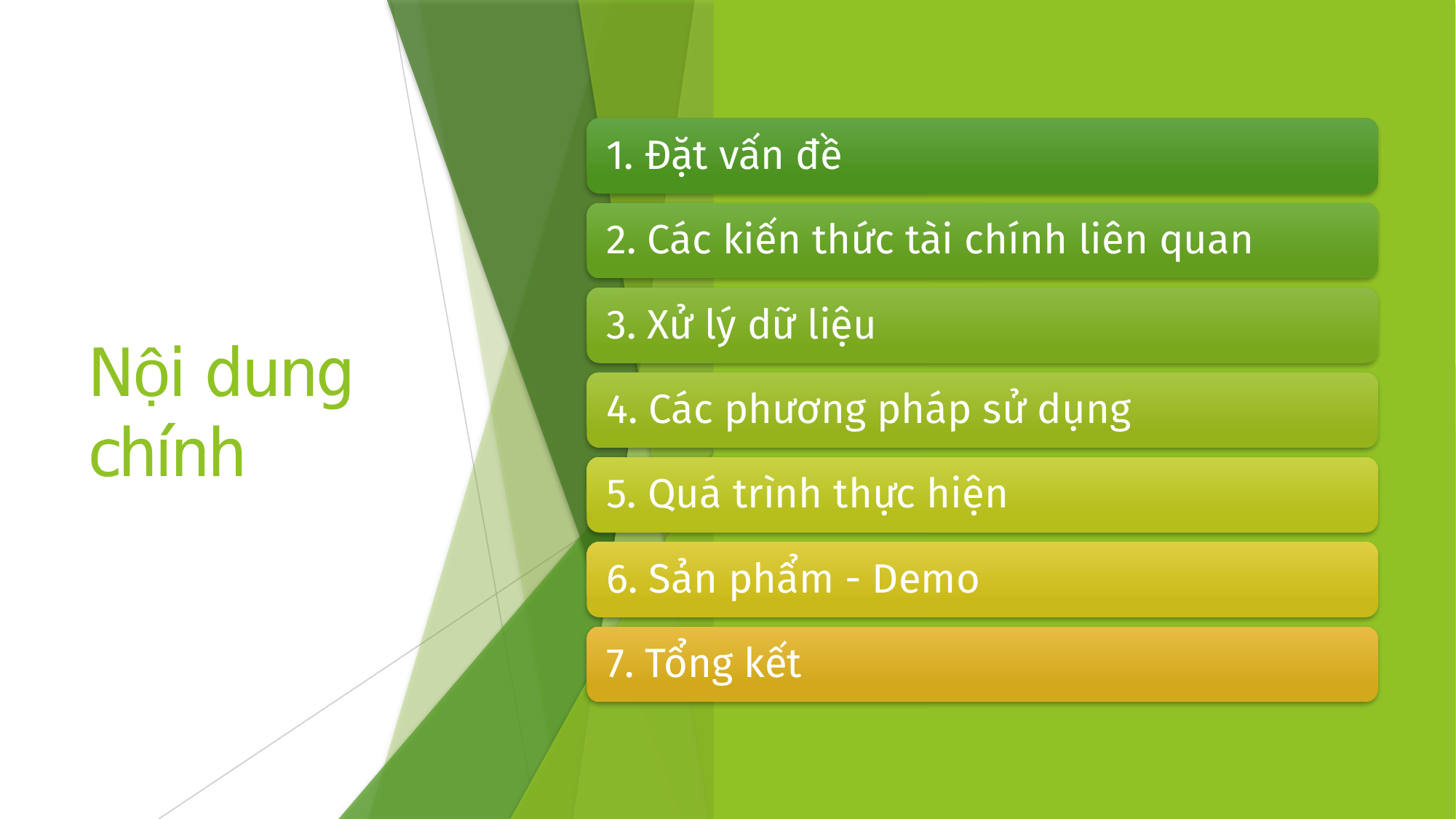

1. Đặt vấn đề
2. Các kiến thức tài chính liên quan
3. Xử lý dữ liệu
4. Các phương pháp sử dụng
5. Quá trình thực hiện
6. Sản phẩm - Demo
7. Tổng kết
# Nội dung chính